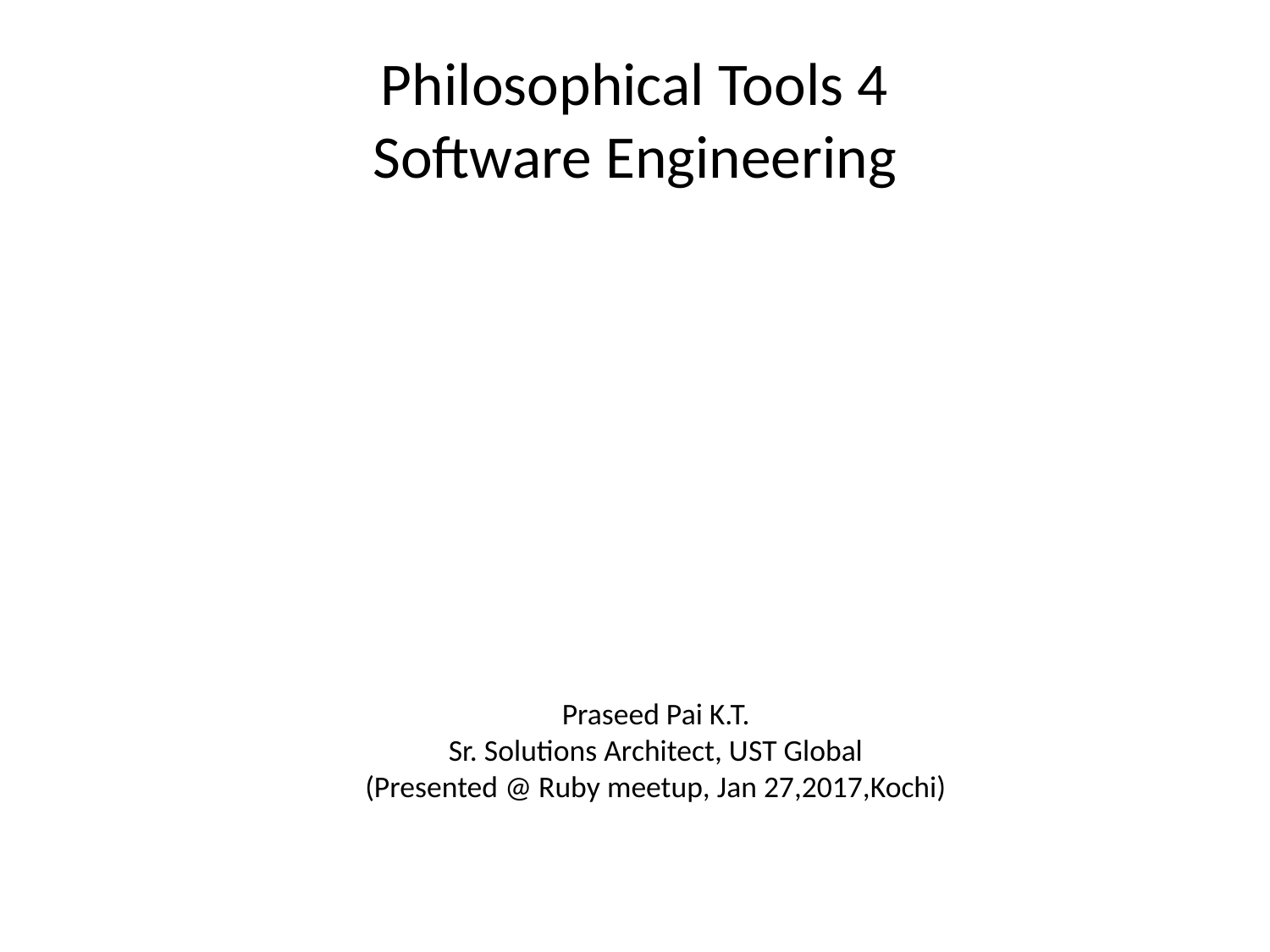

# Philosophical Tools 4 Software Engineering
Praseed Pai K.T.
Sr. Solutions Architect, UST Global
(Presented @ Ruby meetup, Jan 27,2017,Kochi)